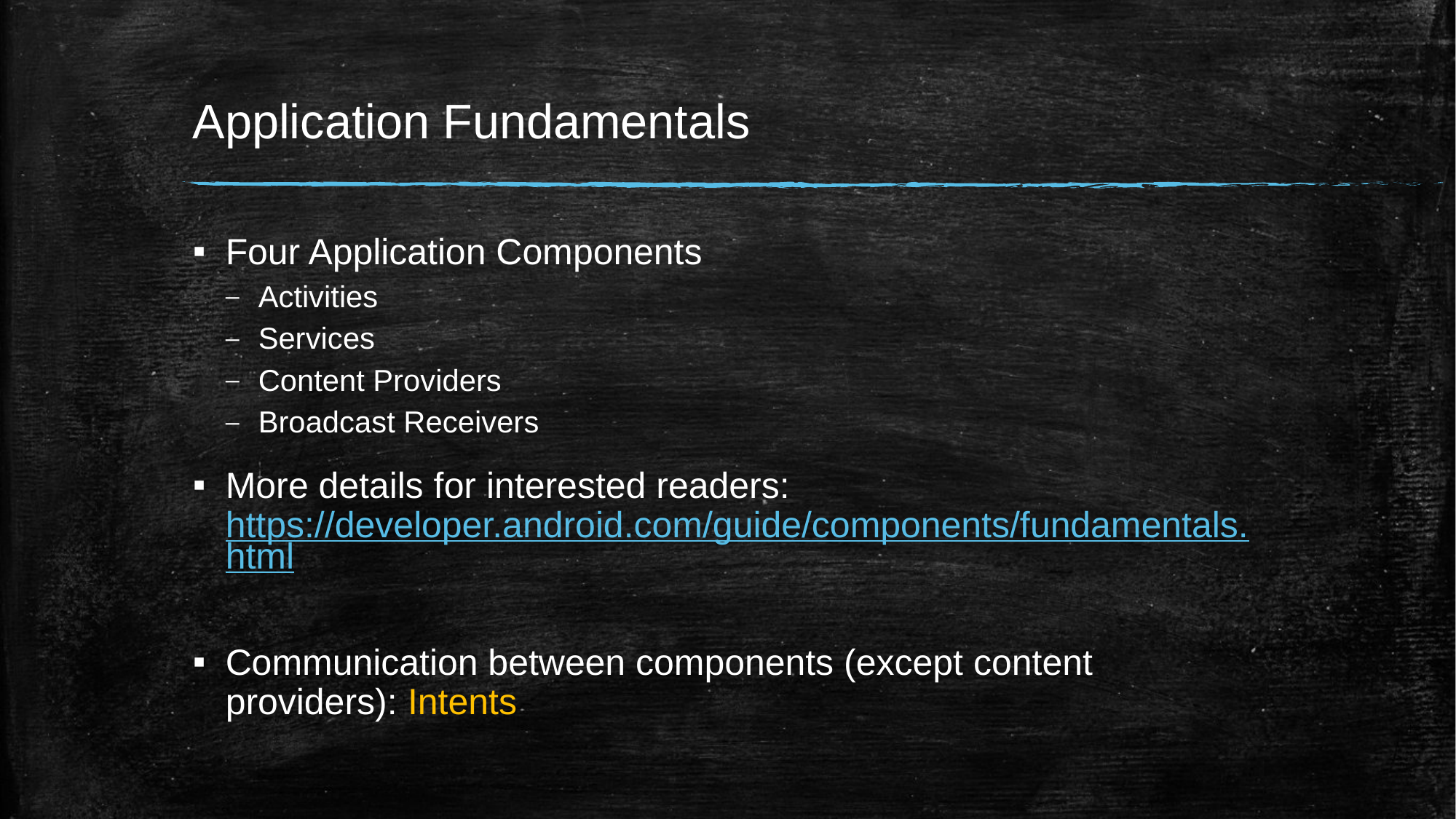

# Application Fundamentals
Four Application Components
Activities
Services
Content Providers
Broadcast Receivers
More details for interested readers:
https://developer.android.com/guide/components/fundamentals.html
Communication between components (except content providers): Intents